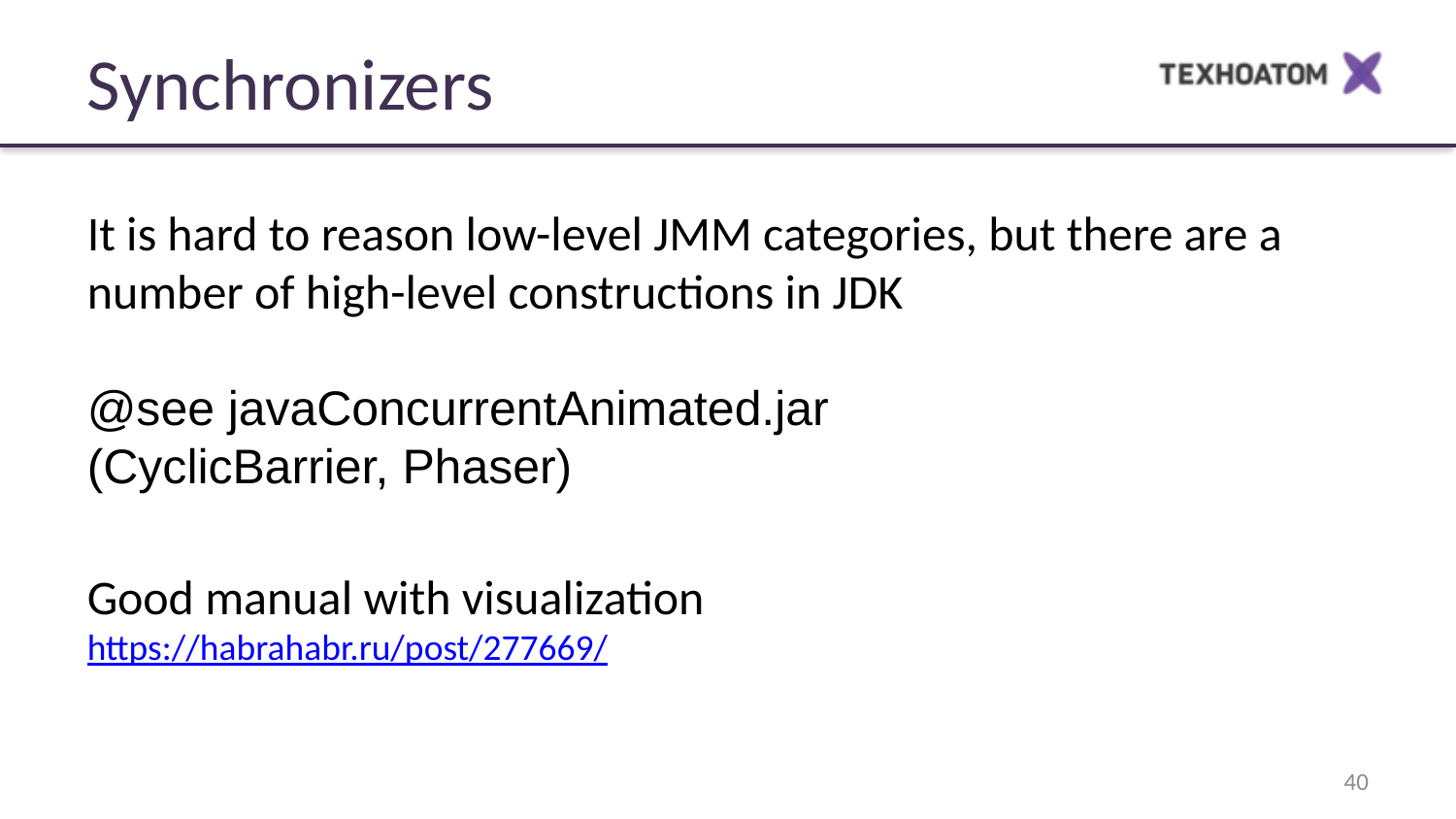

Synchronizers
It is hard to reason low-level JMM categories, but there are a number of high-level constructions in JDK

@see javaConcurrentAnimated.jar
(CyclicBarrier, Phaser)

Good manual with visualization
https://habrahabr.ru/post/277669/

40